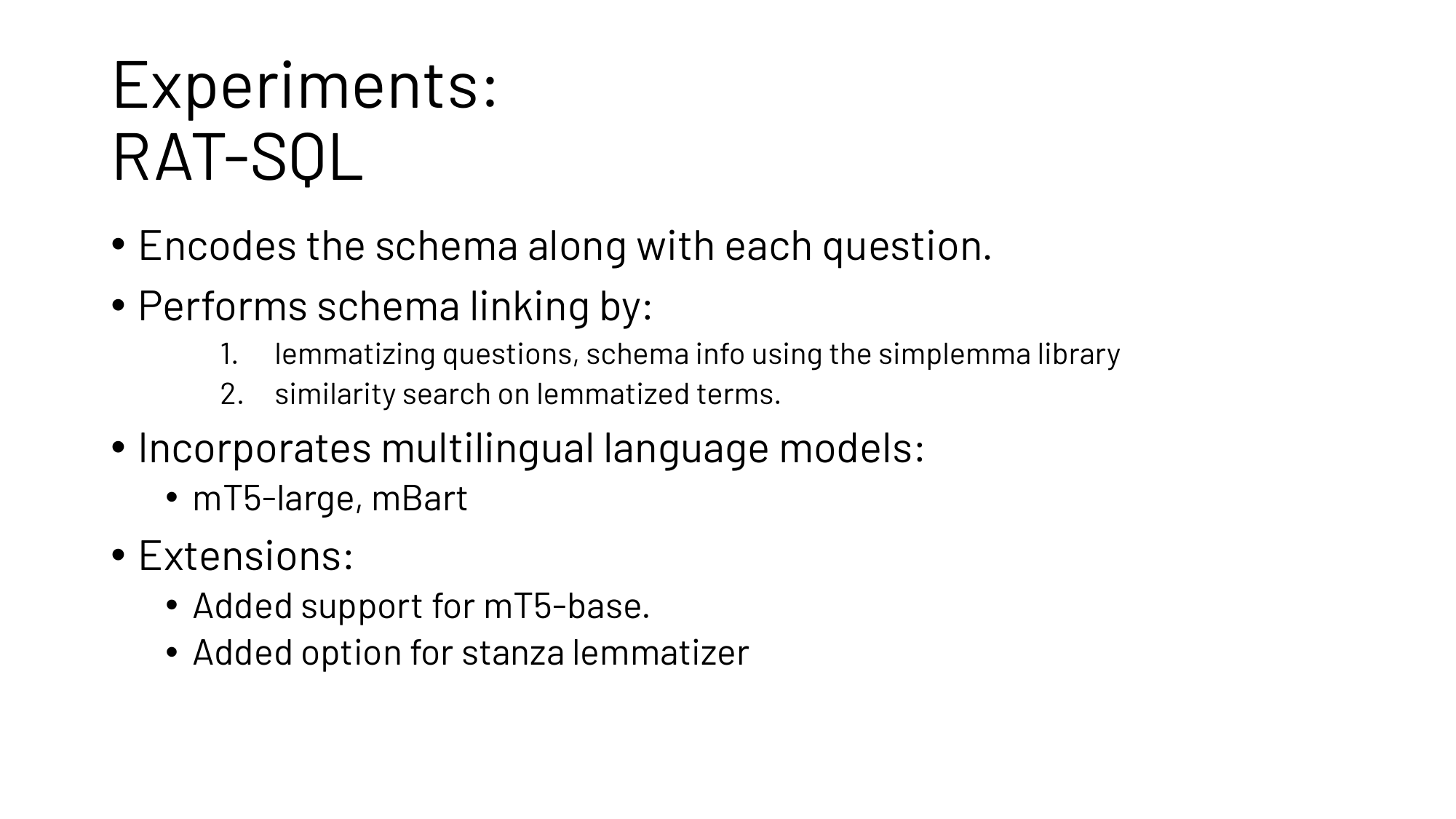

# Experiments: RAT-SQL
Encodes the schema along with each question.
Performs schema linking by:
lemmatizing questions, schema info using the simplemma library
similarity search on lemmatized terms.
Incorporates multilingual language models:
mT5-large, mBart
Extensions:
Added support for mT5-base.
Added option for stanza lemmatizer